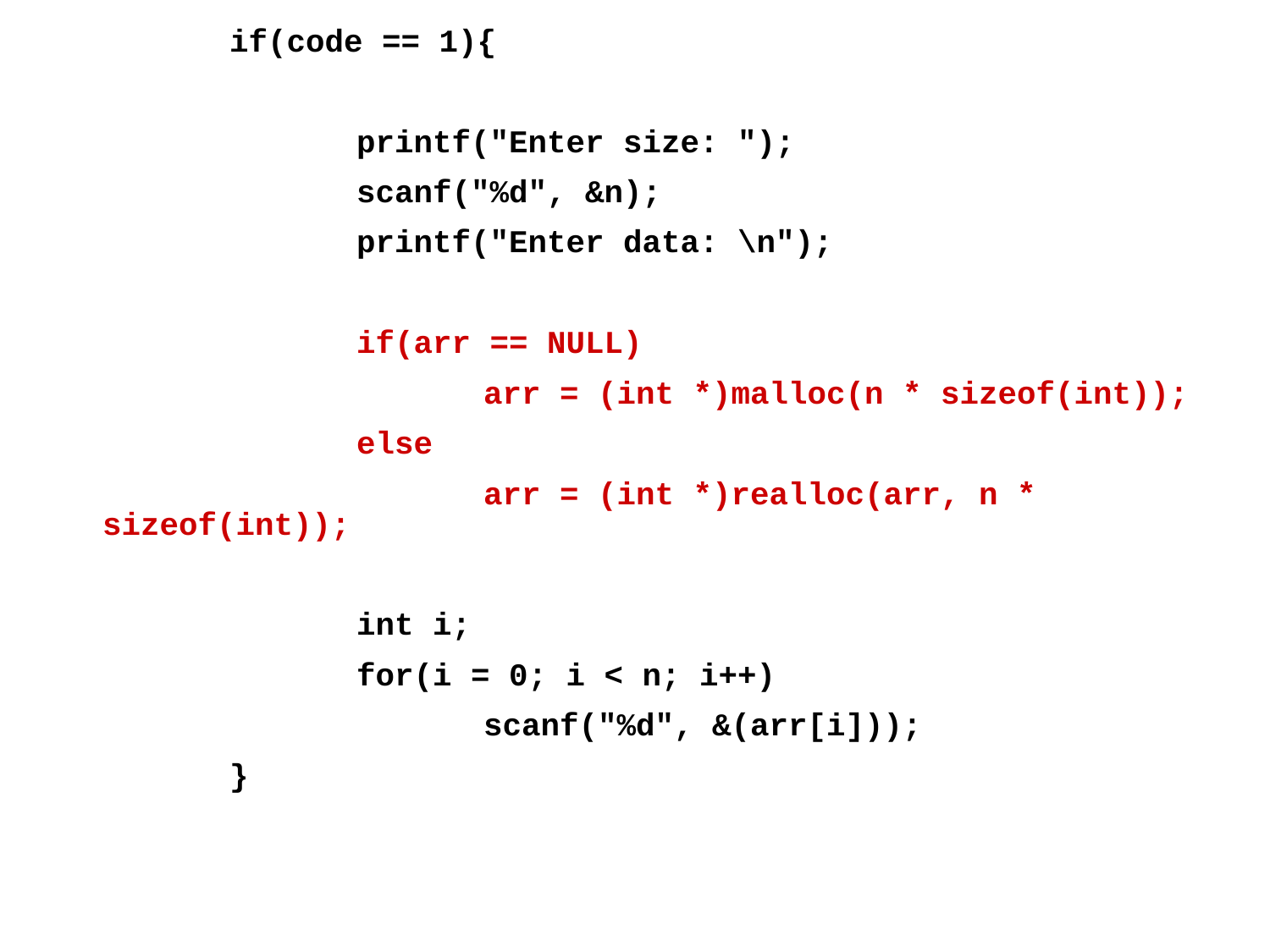

if(code == 1){

			printf("Enter size: ");
			scanf("%d", &n);
			printf("Enter data: \n");

			if(arr == NULL)
				arr = (int *)malloc(n * sizeof(int));
			else
				arr = (int *)realloc(arr, n * sizeof(int));

			int i;
			for(i = 0; i < n; i++)
				scanf("%d", &(arr[i]));
		}
71